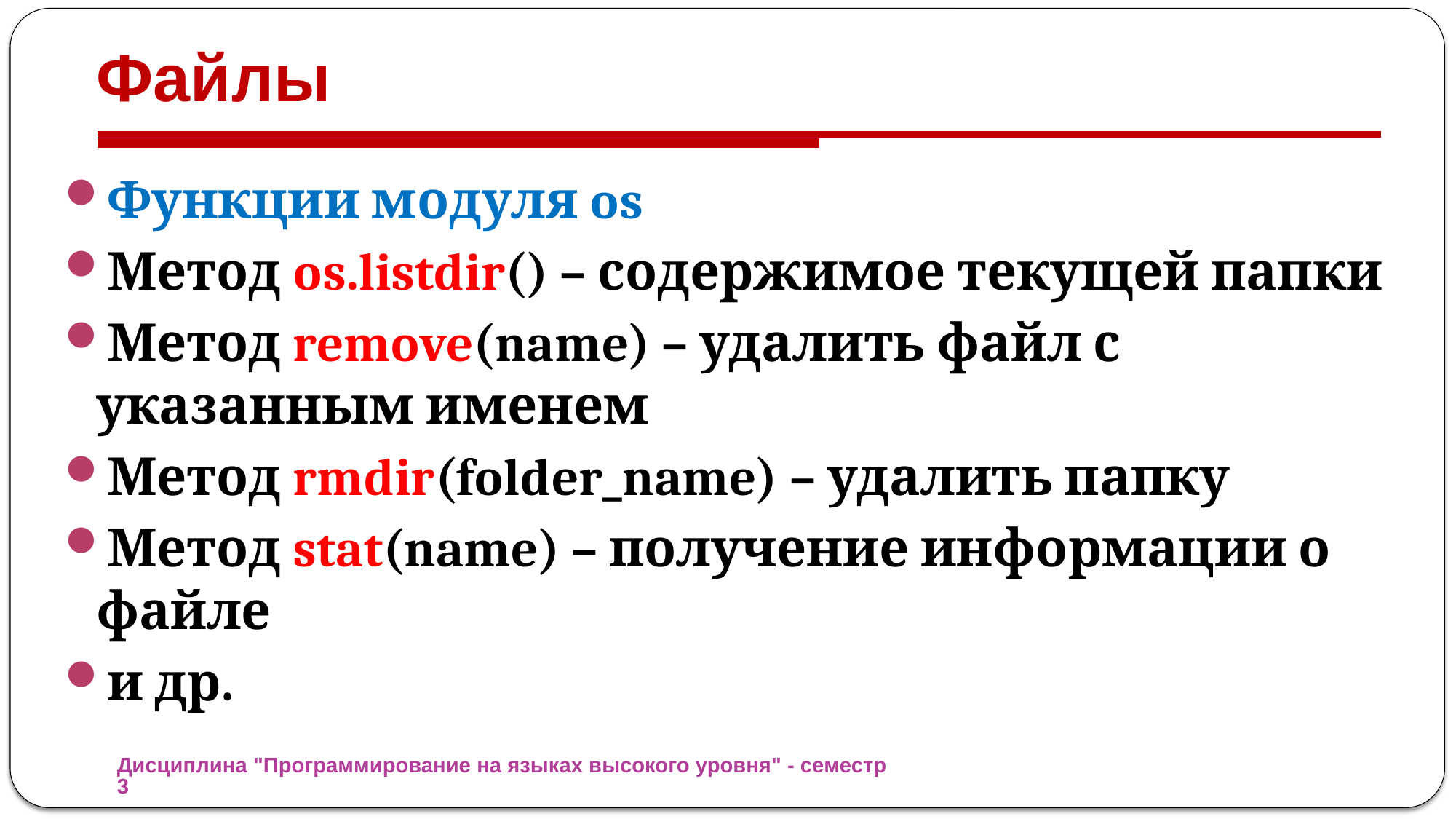

# Файлы
Функции модуля os
Метод os.listdir() – содержимое текущей папки
Метод remove(name) – удалить файл с указанным именем
Метод rmdir(folder_name) – удалить папку
Метод stat(name) – получение информации о файле
и др.

Дисциплина "Программирование на языках высокого уровня" - семестр 3